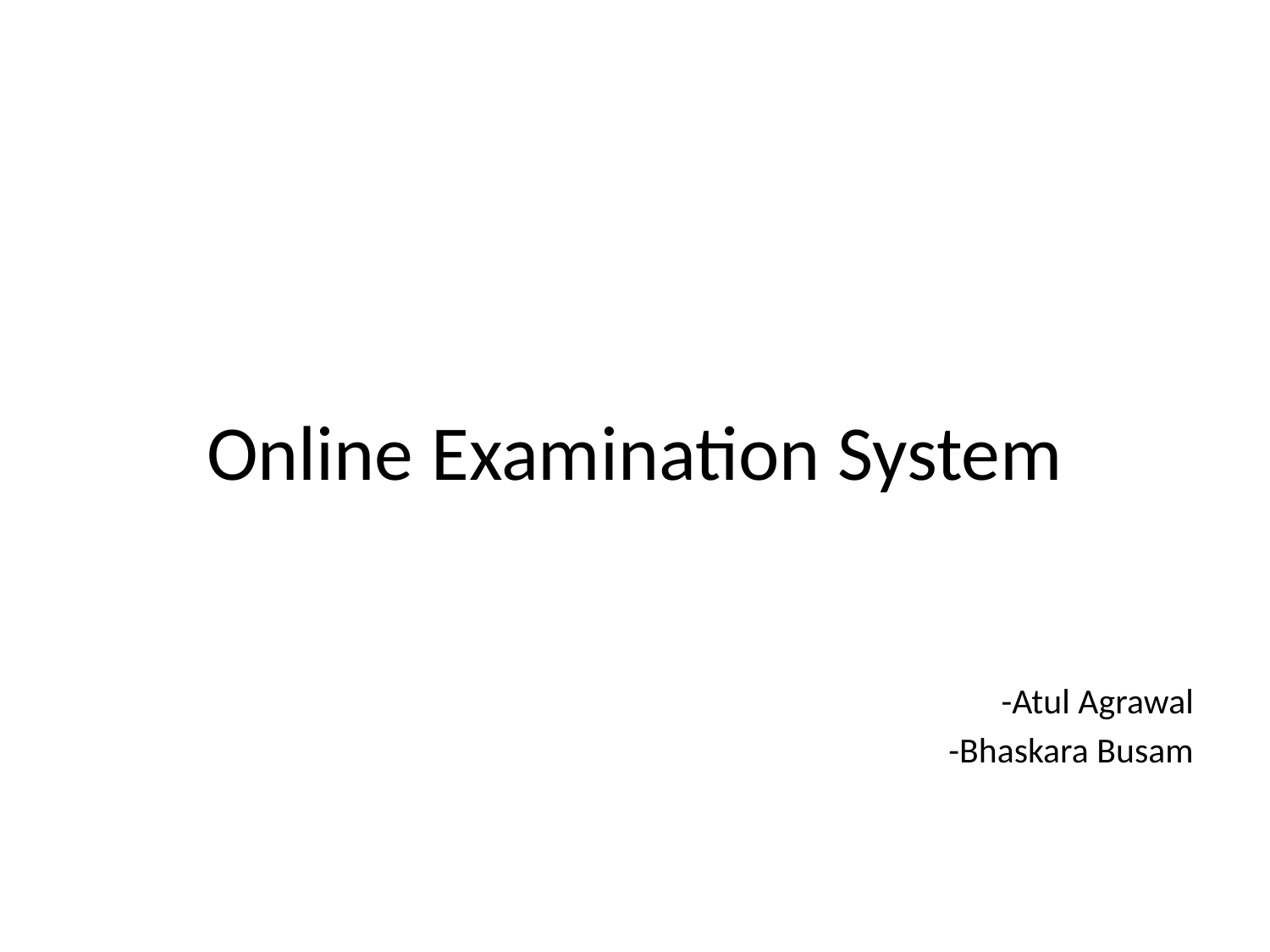

-Atul Agrawal
-Bhaskara Busam
# Online Examination System